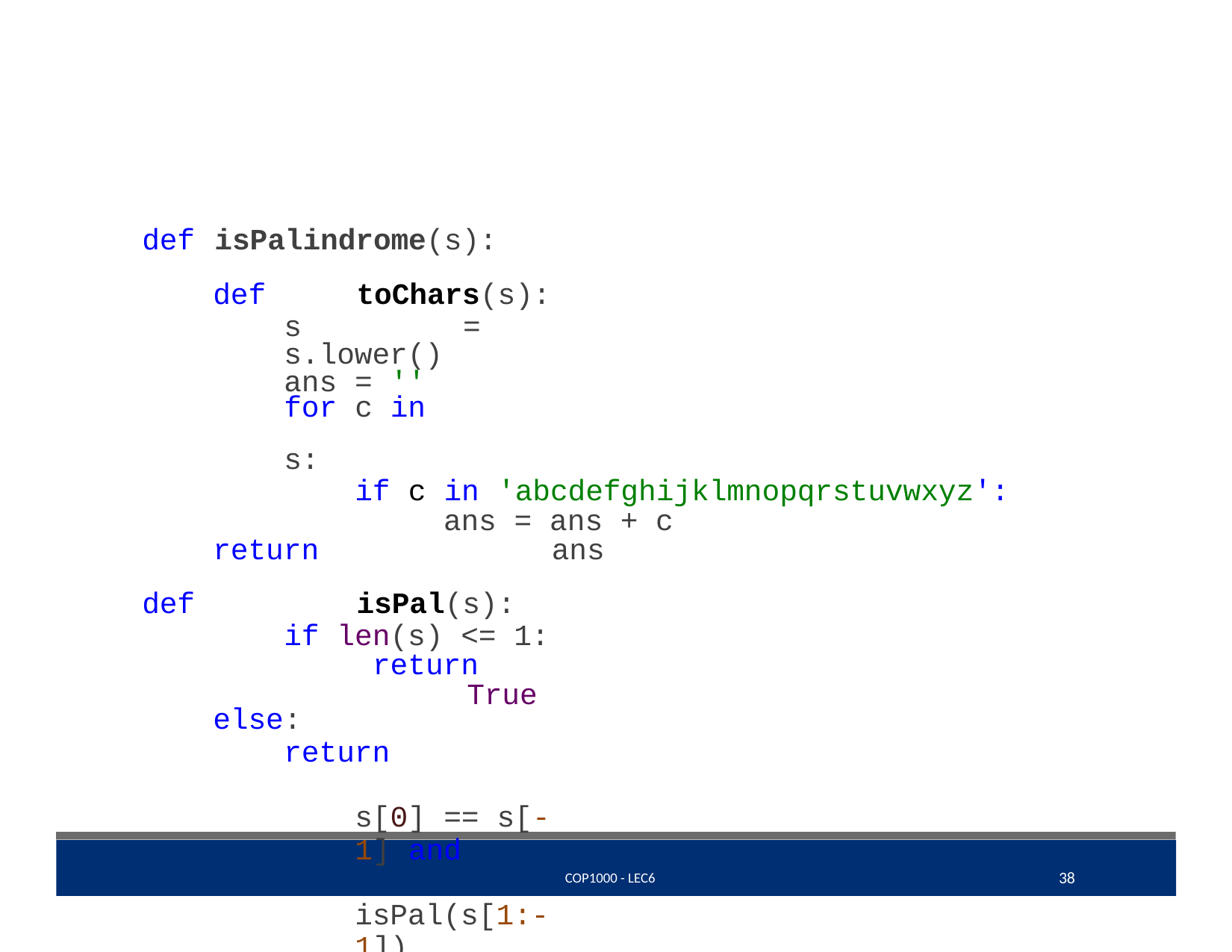

def	isPalindrome(s):
def	toChars(s):
s	= s.lower()  ans = ''
for c in	s:
if c in 'abcdefghijklmnopqrstuvwxyz':  ans = ans + c
return	ans
def	isPal(s):
if len(s) <= 1:  return	True
else:
return	s[0] == s[-1] and	isPal(s[1:-1])
return isPal(toChars(s))

38
COP1000 - LEC6